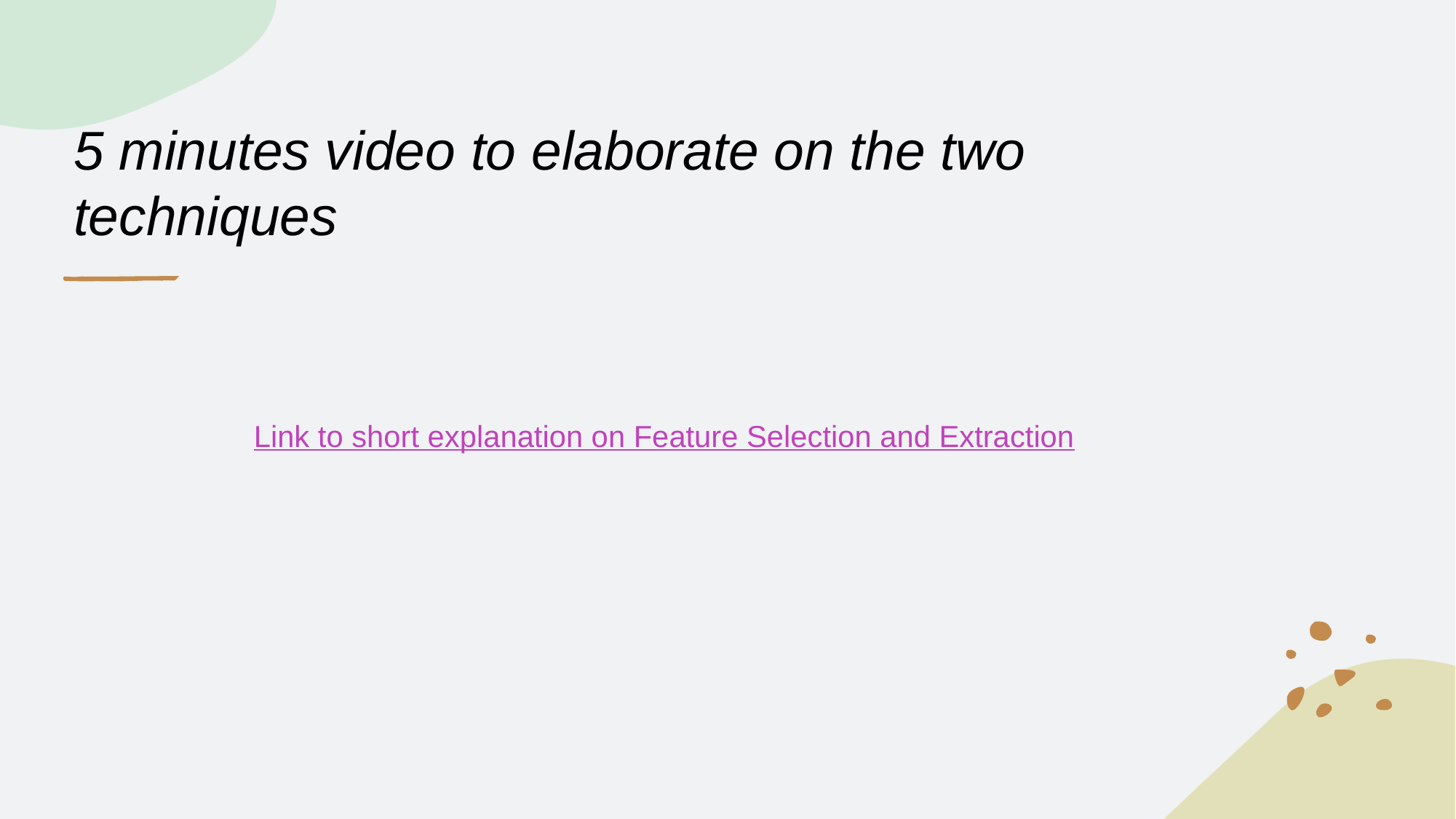

# 5 minutes video to elaborate on the two techniques

Link to short explanation on Feature Selection and Extraction